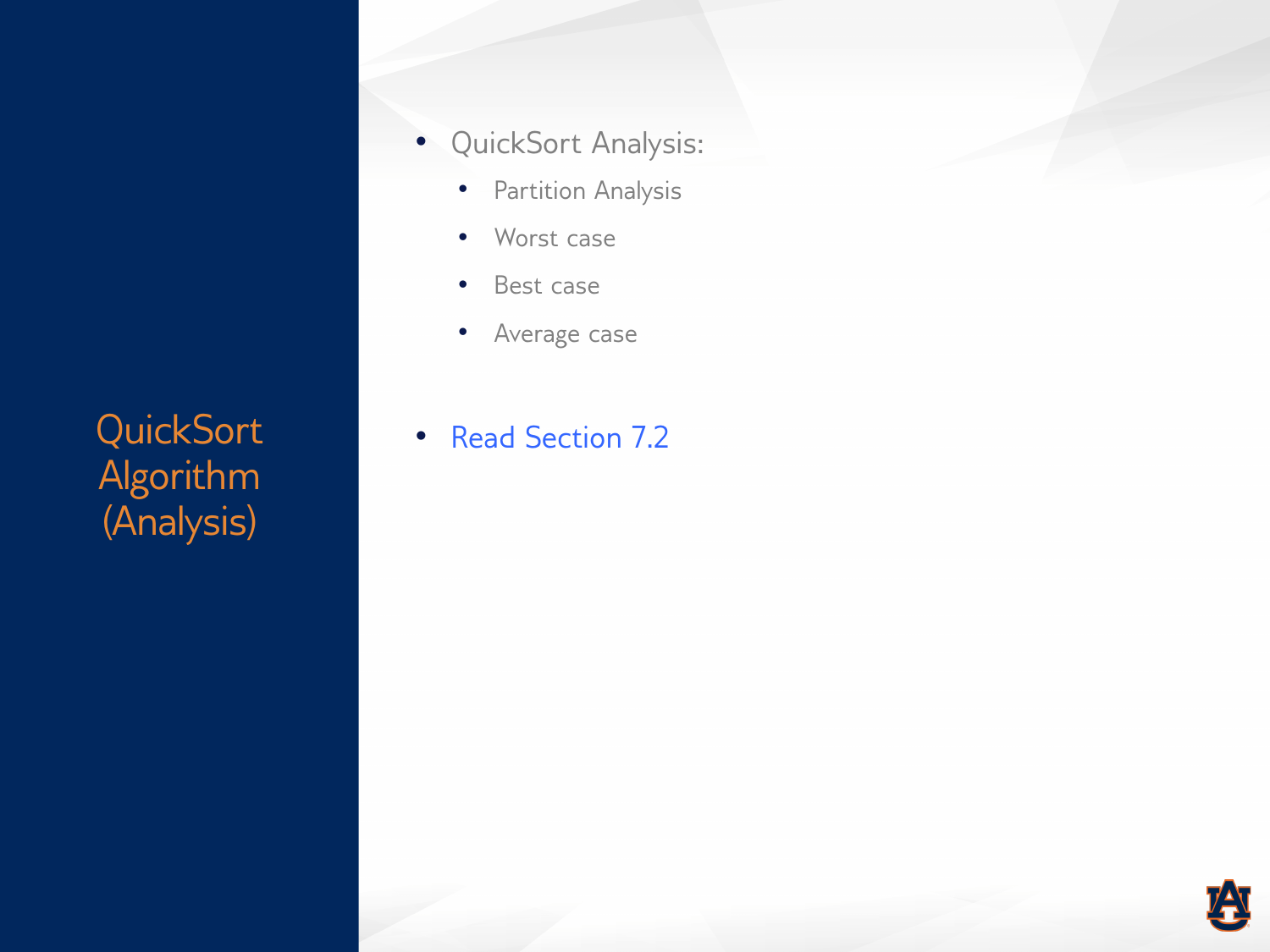

# QuickSort Algorithm (Analysis)
QuickSort Analysis:
Partition Analysis
Worst case
Best case
Average case

Read Section 7.2